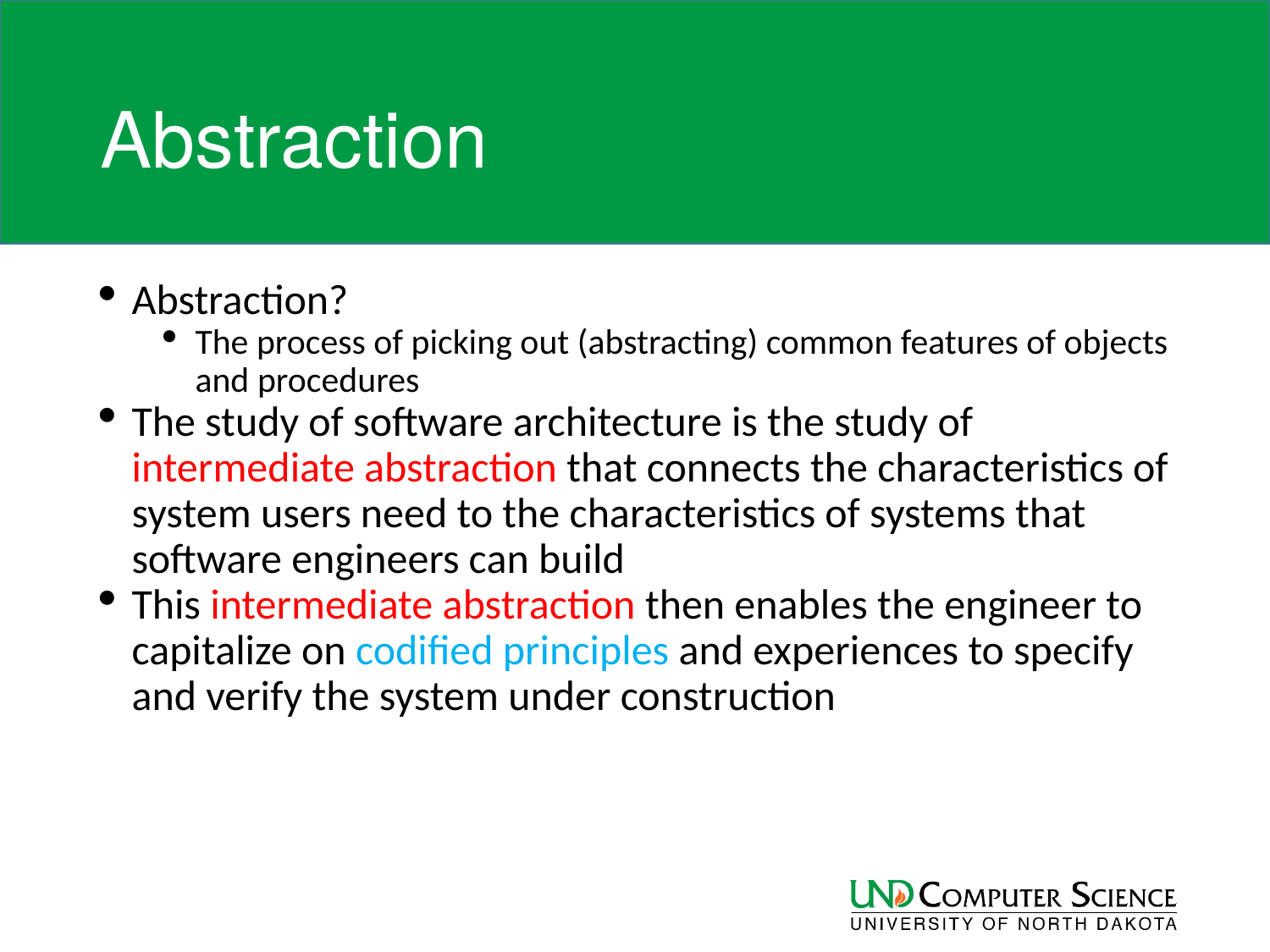

# Abstraction
Abstraction?
The process of picking out (abstracting) common features of objects and procedures
The study of software architecture is the study of intermediate abstraction that connects the characteristics of system users need to the characteristics of systems that software engineers can build
This intermediate abstraction then enables the engineer to capitalize on codified principles and experiences to specify and verify the system under construction
8